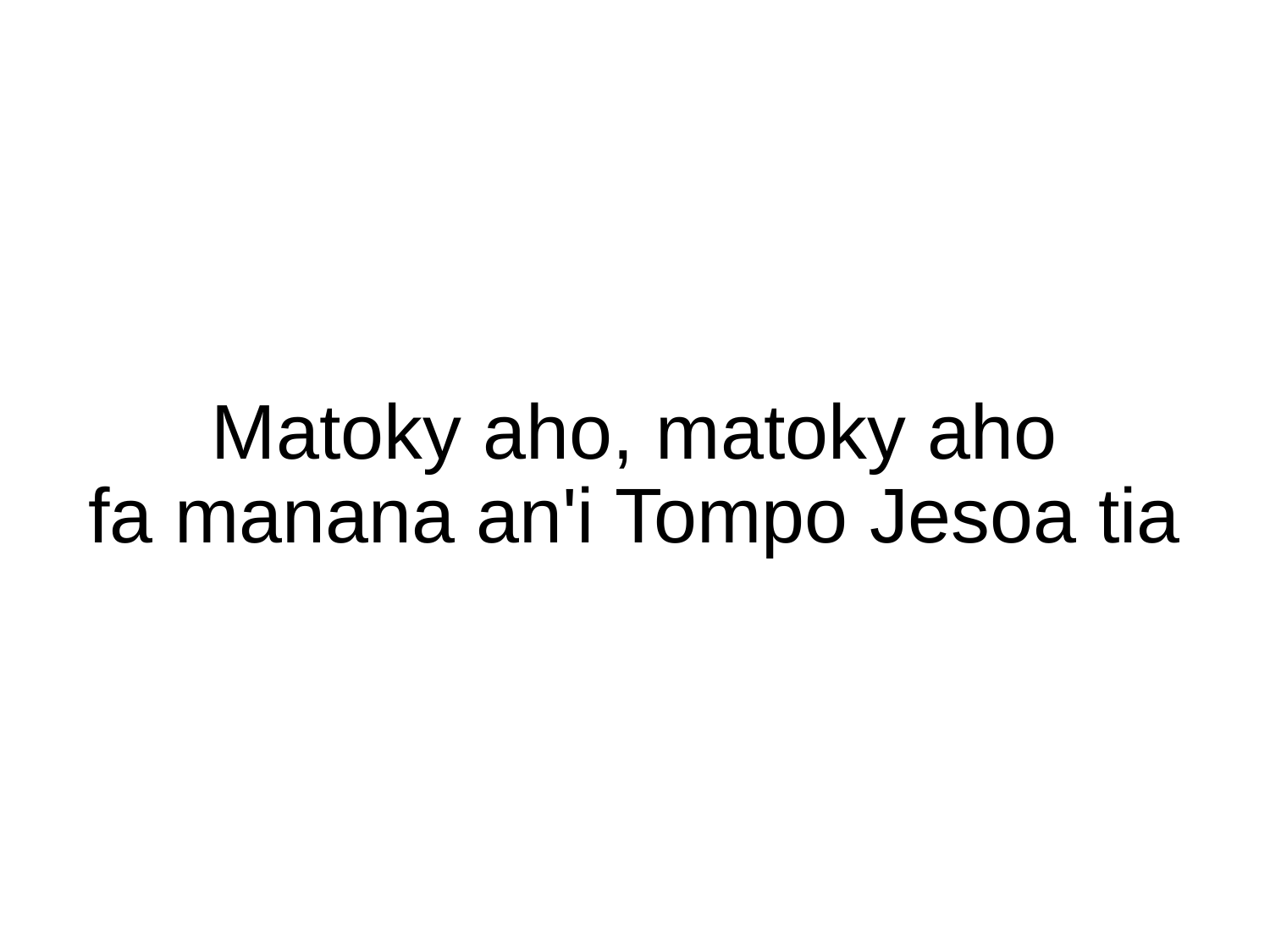

Matoky aho, matoky aho
fa manana an'i Tompo Jesoa tia